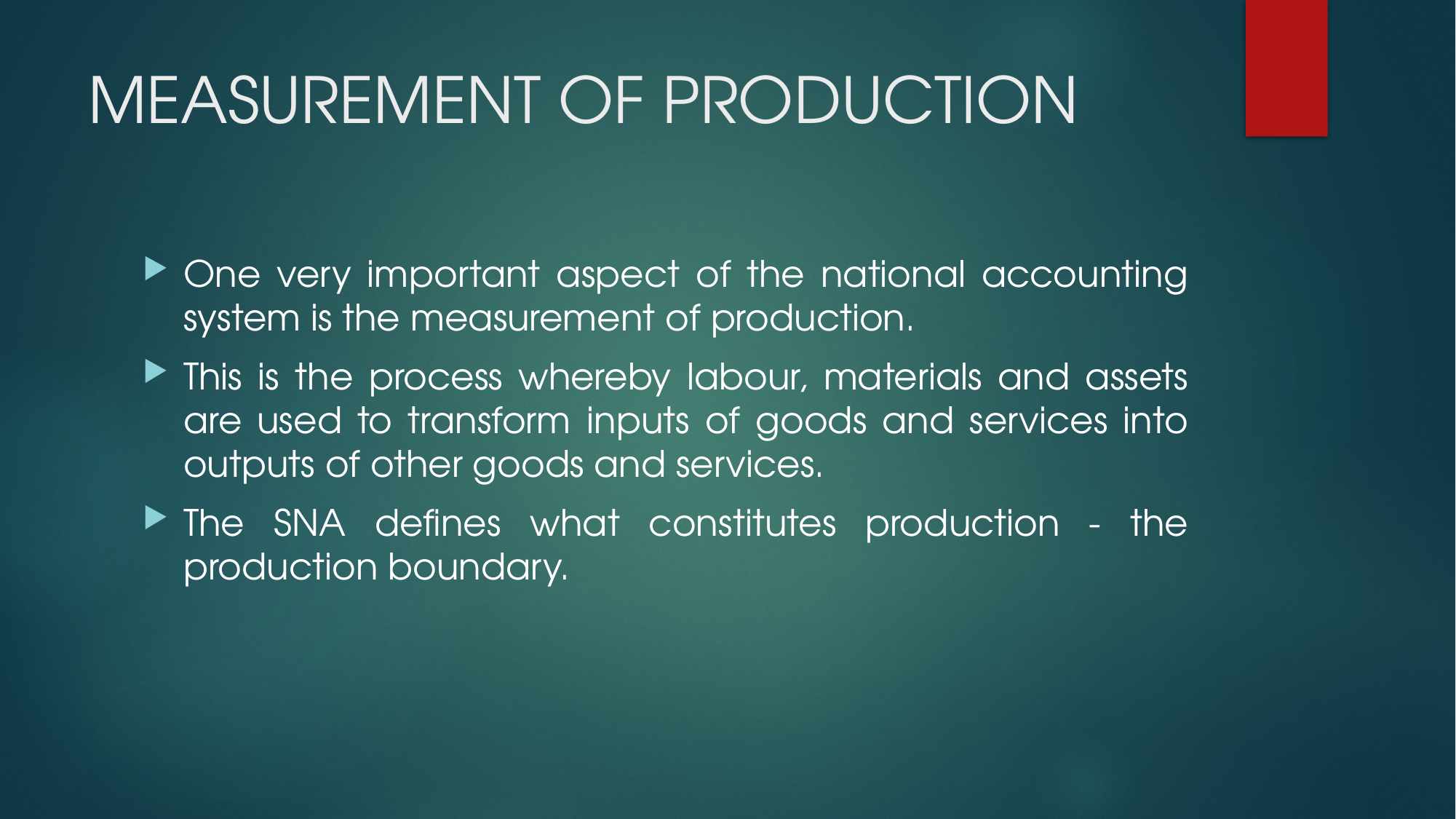

# MEASUREMENT OF PRODUCTION
One very important aspect of the national accounting system is the measurement of production.
This is the process whereby labour, materials and assets are used to transform inputs of goods and services into outputs of other goods and services.
The SNA defines what constitutes production - the production boundary.